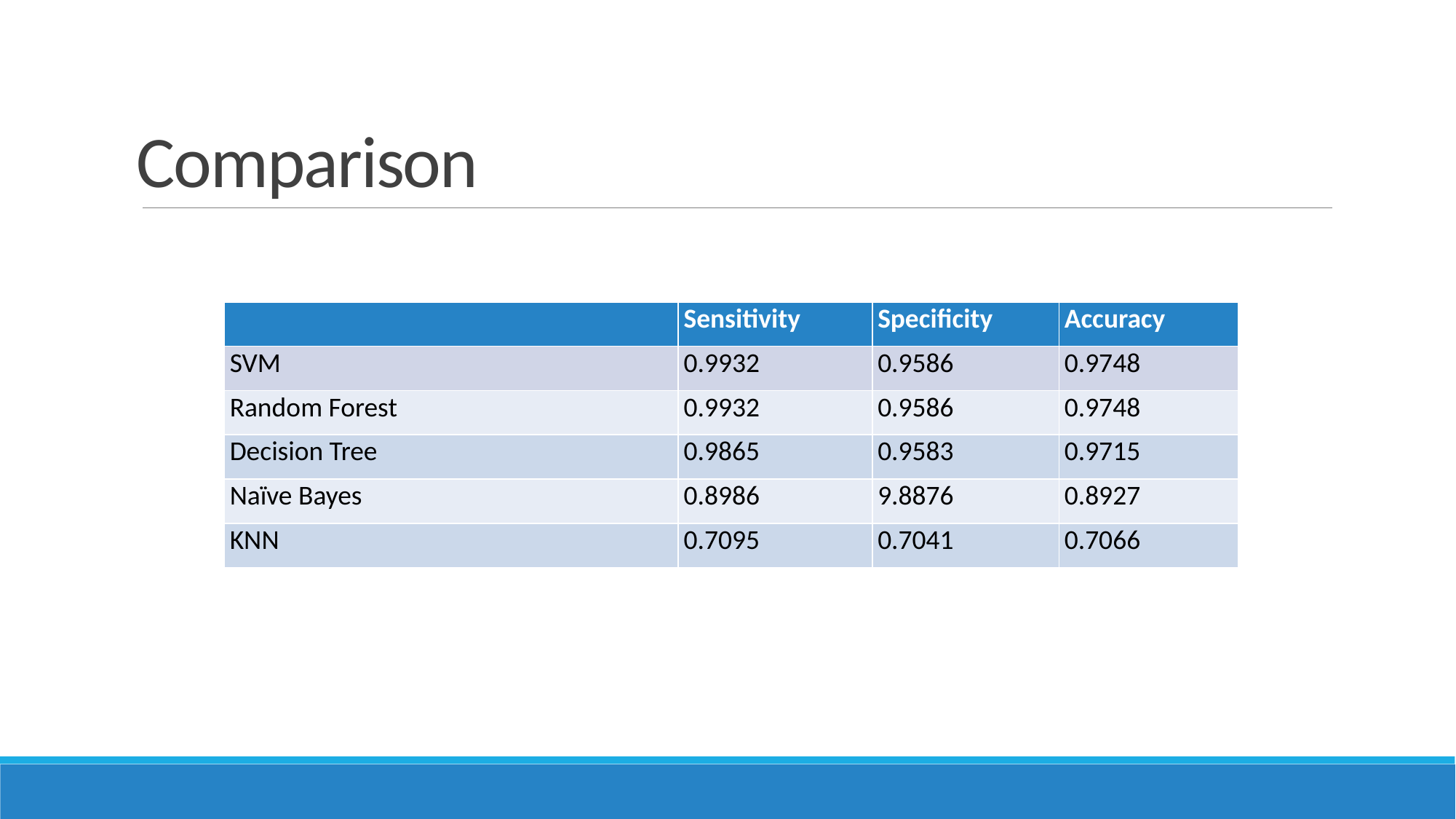

# Comparison
|  | Sensitivity | Specificity | Accuracy |
| --- | --- | --- | --- |
| SVM | 0.9932 | 0.9586 | 0.9748 |
| Random Forest | 0.9932 | 0.9586 | 0.9748 |
| Decision Tree | 0.9865 | 0.9583 | 0.9715 |
| Naïve Bayes | 0.8986 | 9.8876 | 0.8927 |
| KNN | 0.7095 | 0.7041 | 0.7066 |